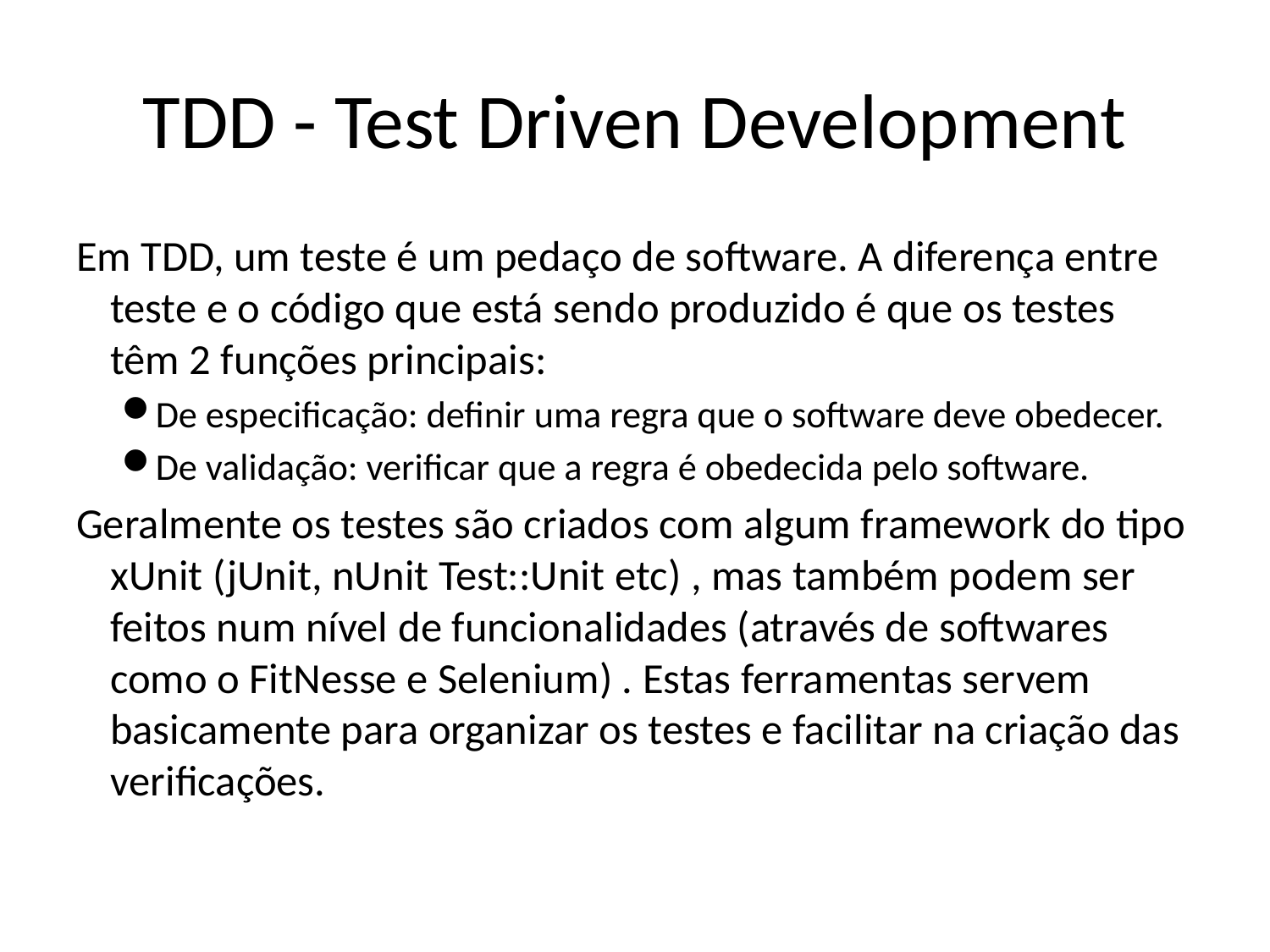

# TDD - Test Driven Development
Em TDD, um teste é um pedaço de software. A diferença entre teste e o código que está sendo produzido é que os testes têm 2 funções principais:
De especificação: definir uma regra que o software deve obedecer.
De validação: verificar que a regra é obedecida pelo software.
Geralmente os testes são criados com algum framework do tipo xUnit (jUnit, nUnit Test::Unit etc) , mas também podem ser feitos num nível de funcionalidades (através de softwares como o FitNesse e Selenium) . Estas ferramentas servem basicamente para organizar os testes e facilitar na criação das verificações.